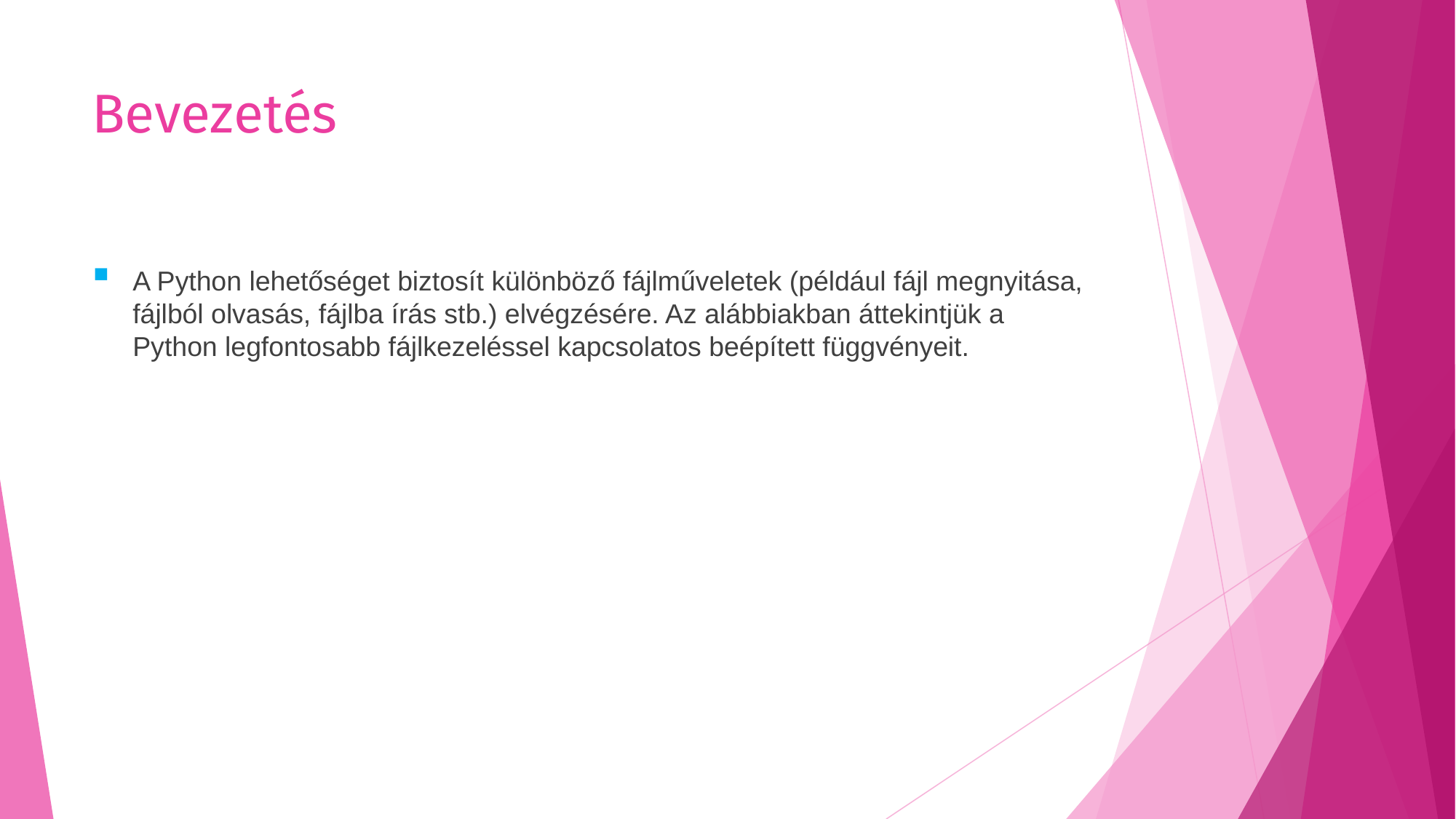

# Bevezetés
A Python lehetőséget biztosít különböző fájlműveletek (például fájl megnyitása, fájlból olvasás, fájlba írás stb.) elvégzésére. Az alábbiakban áttekintjük a Python legfontosabb fájlkezeléssel kapcsolatos beépített függvényeit.